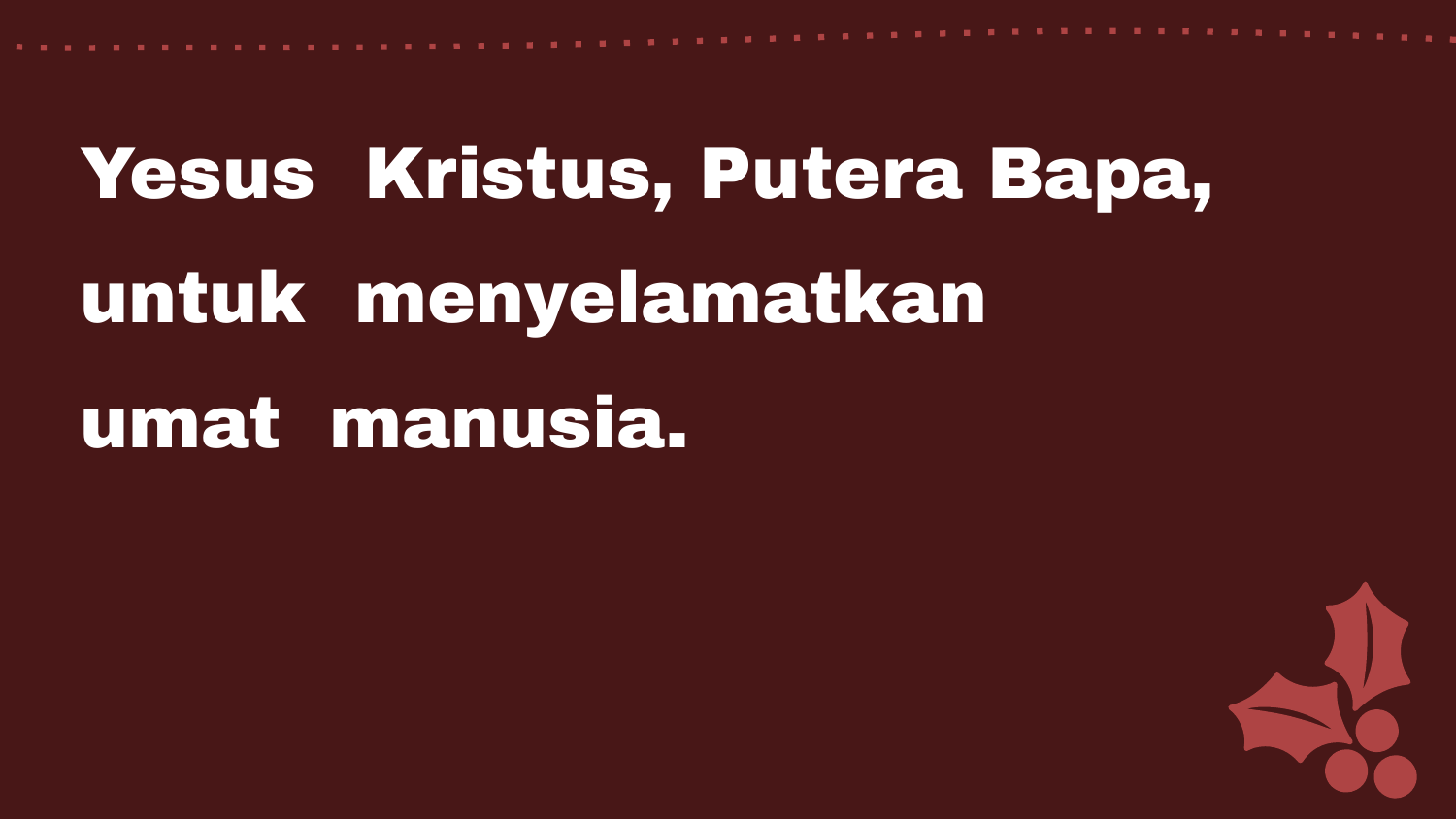

Yesus  Kristus, Putera Bapa,
untuk  menyelamatkan
umat  manusia.